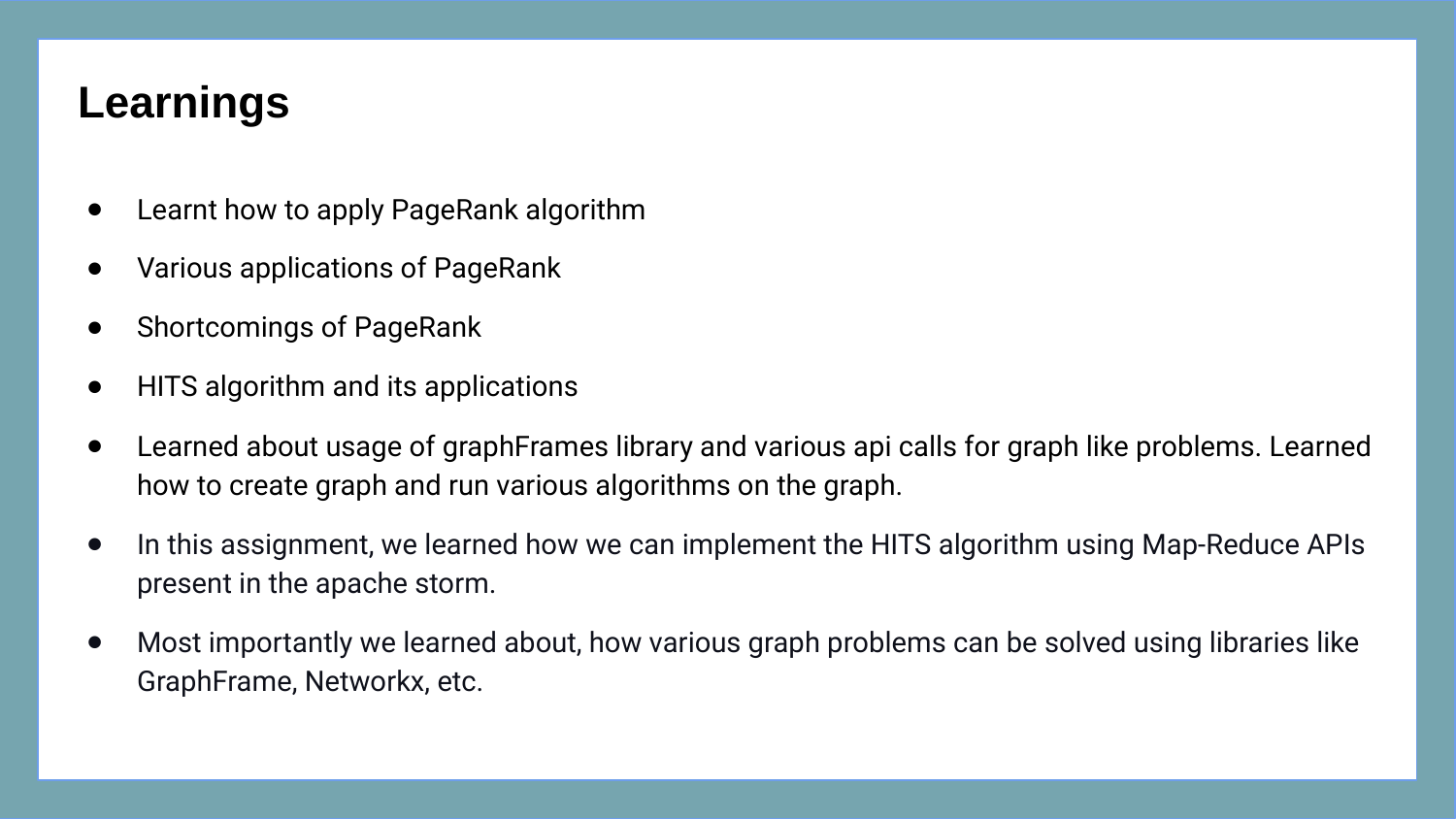

# Learnings
Learnt how to apply PageRank algorithm
Various applications of PageRank
Shortcomings of PageRank
HITS algorithm and its applications
Learned about usage of graphFrames library and various api calls for graph like problems. Learned how to create graph and run various algorithms on the graph.
In this assignment, we learned how we can implement the HITS algorithm using Map-Reduce APIs present in the apache storm.
Most importantly we learned about, how various graph problems can be solved using libraries like GraphFrame, Networkx, etc.